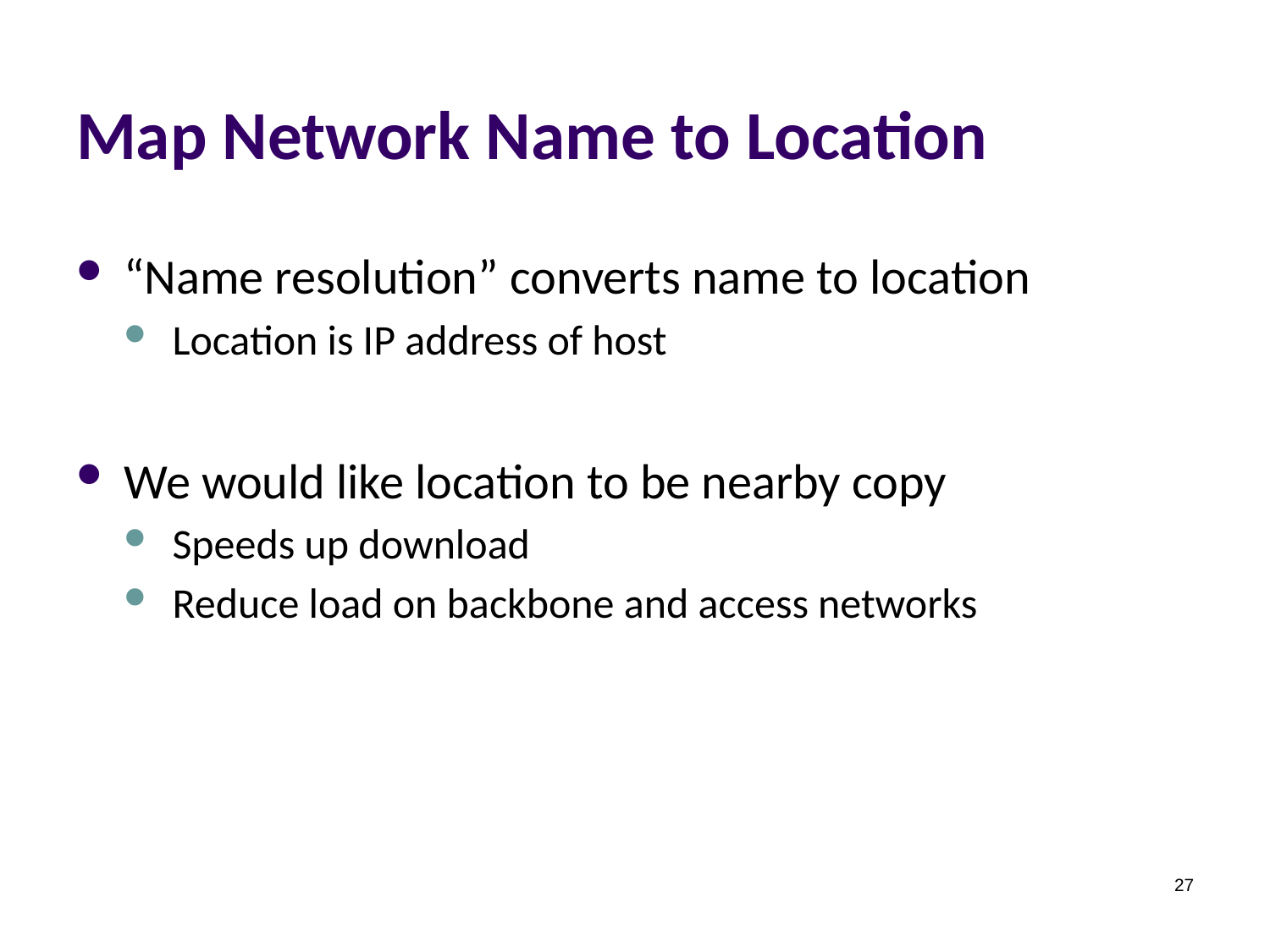

# Map Network Name to Location
“Name resolution” converts name to location
Location is IP address of host

We would like location to be nearby copy
Speeds up download
Reduce load on backbone and access networks

27